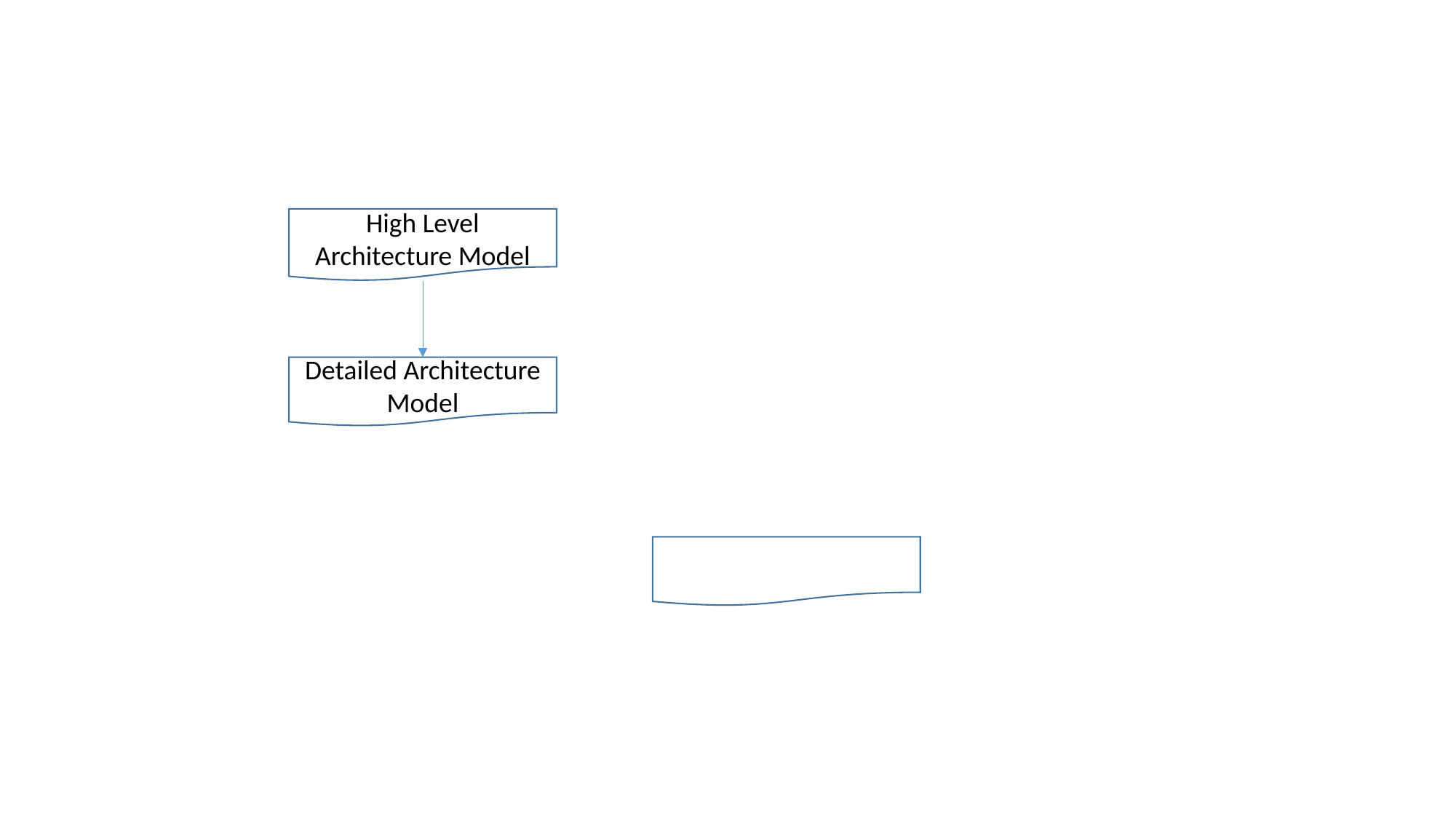

High Level Architecture Model
Detailed Architecture
Model